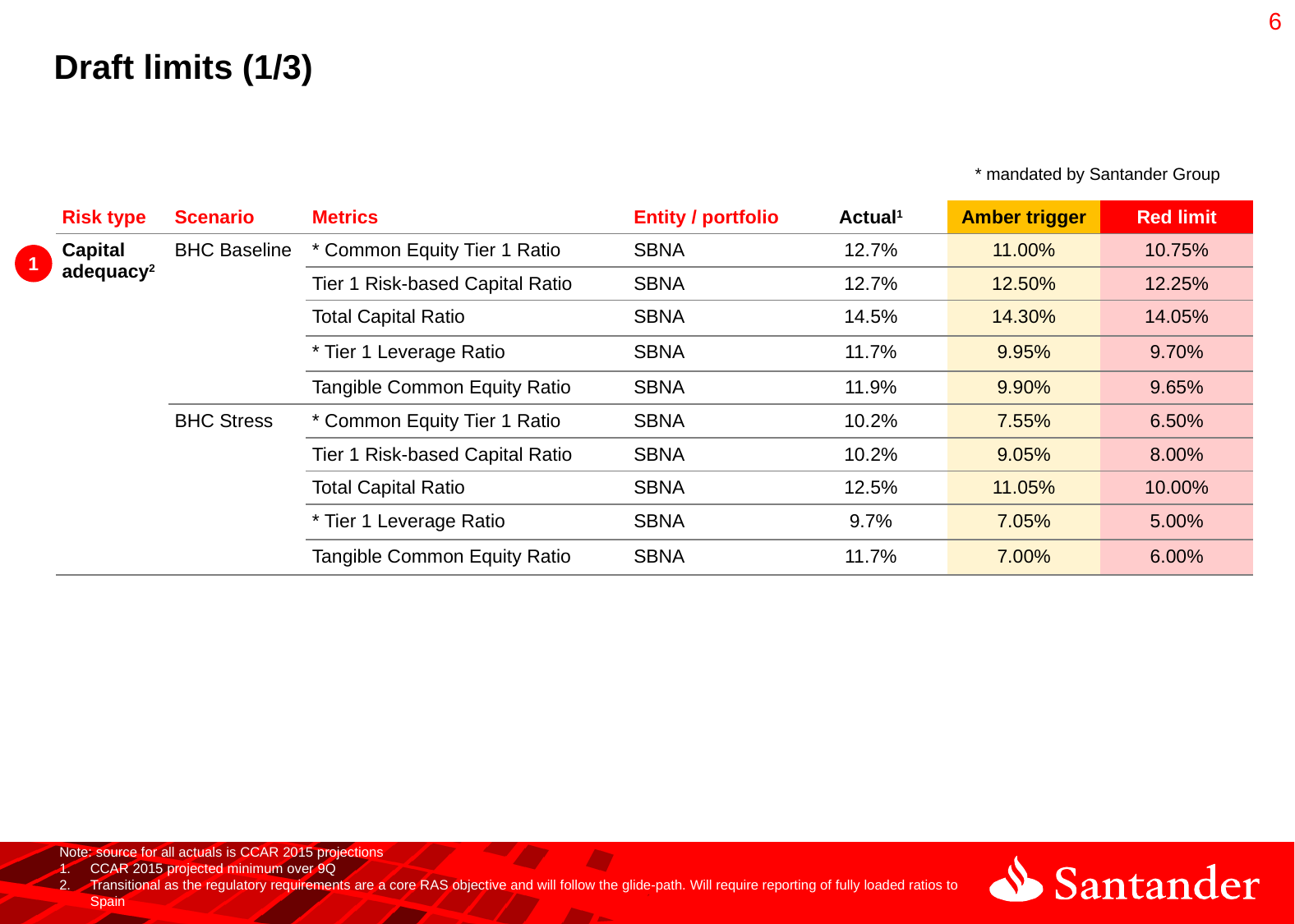

6
# Draft limits (1/3)
* mandated by Santander Group
| Risk type | Scenario | Metrics | Entity / portfolio | Actual1 | Amber trigger | Red limit |
| --- | --- | --- | --- | --- | --- | --- |
| Capital adequacy2 | BHC Baseline | \* Common Equity Tier 1 Ratio | SBNA | 12.7% | 11.00% | 10.75% |
|  |  | Tier 1 Risk-based Capital Ratio | SBNA | 12.7% | 12.50% | 12.25% |
|  |  | Total Capital Ratio | SBNA | 14.5% | 14.30% | 14.05% |
|  |  | \* Tier 1 Leverage Ratio | SBNA | 11.7% | 9.95% | 9.70% |
|  |  | Tangible Common Equity Ratio | SBNA | 11.9% | 9.90% | 9.65% |
|  | BHC Stress | \* Common Equity Tier 1 Ratio | SBNA | 10.2% | 7.55% | 6.50% |
|  |  | Tier 1 Risk-based Capital Ratio | SBNA | 10.2% | 9.05% | 8.00% |
|  |  | Total Capital Ratio | SBNA | 12.5% | 11.05% | 10.00% |
|  |  | \* Tier 1 Leverage Ratio | SBNA | 9.7% | 7.05% | 5.00% |
|  |  | Tangible Common Equity Ratio | SBNA | 11.7% | 7.00% | 6.00% |
1
Note: source for all actuals is CCAR 2015 projections
CCAR 2015 projected minimum over 9Q
Transitional as the regulatory requirements are a core RAS objective and will follow the glide-path. Will require reporting of fully loaded ratios to Spain